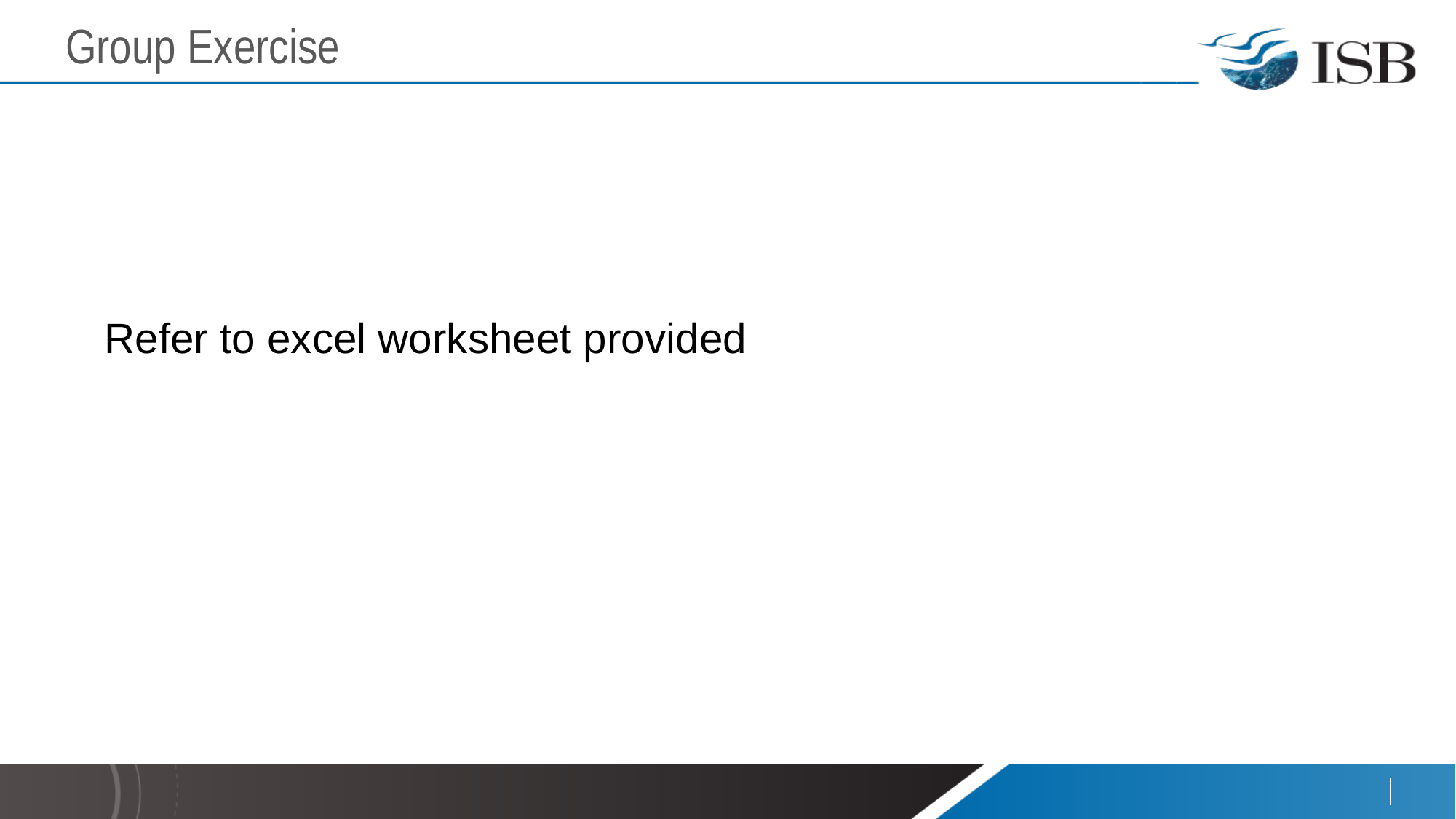

# Group Exercise
Refer to excel worksheet provided